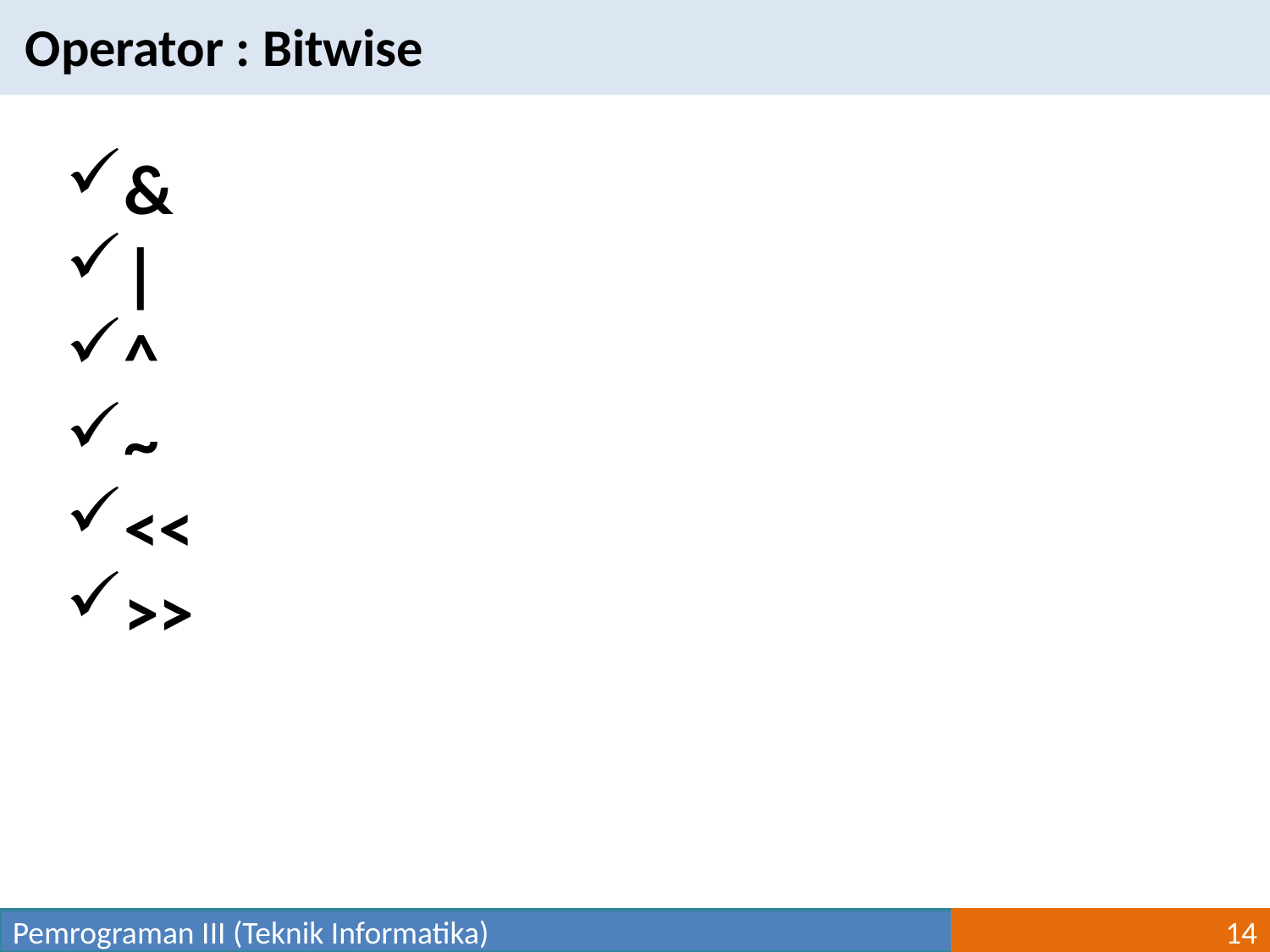

Operator : Bitwise
&
|
^
~
<<
>>